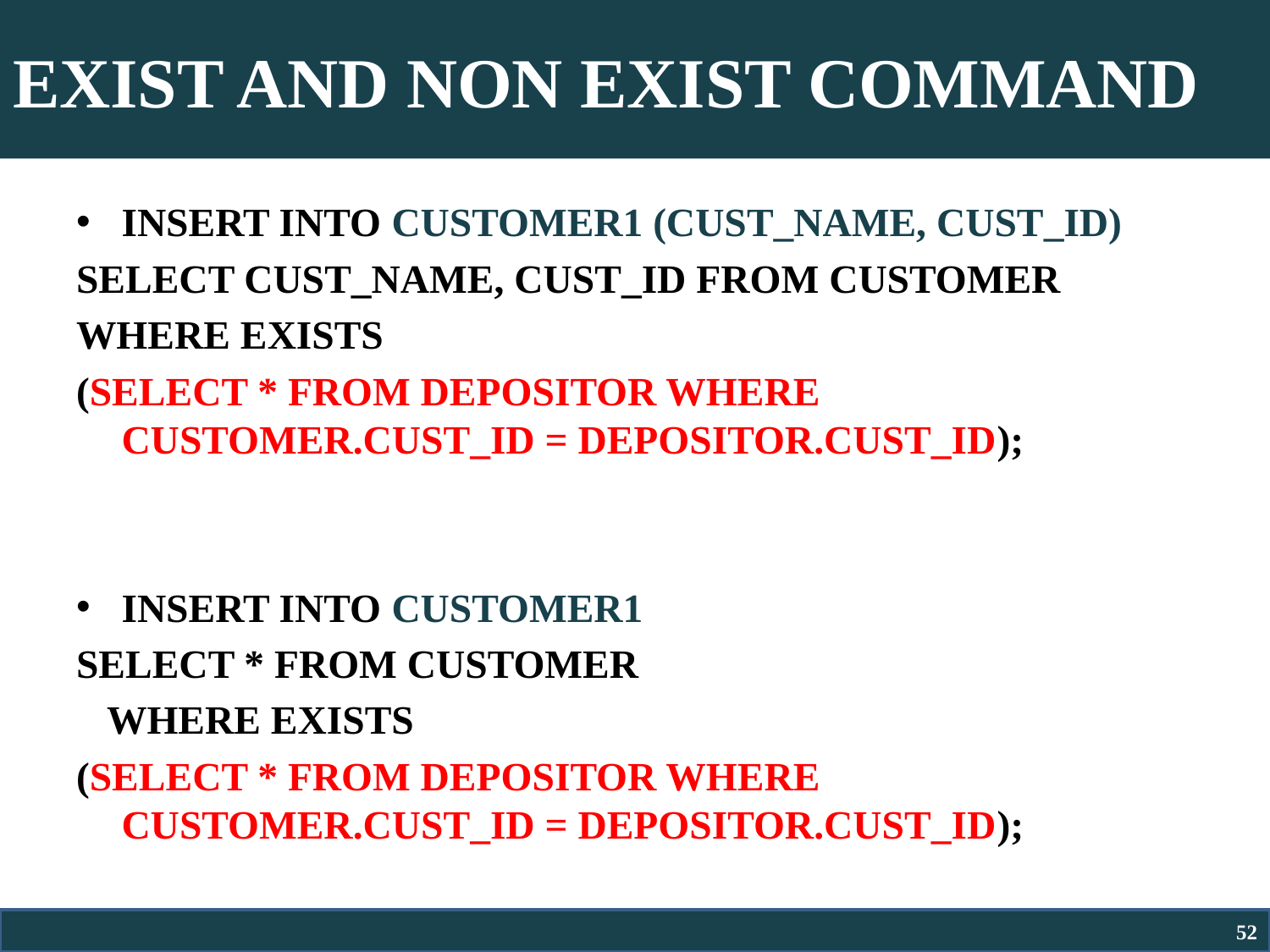

# EXIST AND NON EXIST COMMAND
INSERT INTO CUSTOMER1 (CUST_NAME, CUST_ID)
SELECT CUST_NAME, CUST_ID FROM CUSTOMER
WHERE EXISTS
(SELECT * FROM DEPOSITOR WHERE CUSTOMER.CUST_ID = DEPOSITOR.CUST_ID);

INSERT INTO CUSTOMER1
SELECT * FROM CUSTOMER
   WHERE EXISTS
(SELECT * FROM DEPOSITOR WHERE CUSTOMER.CUST_ID = DEPOSITOR.CUST_ID);

52